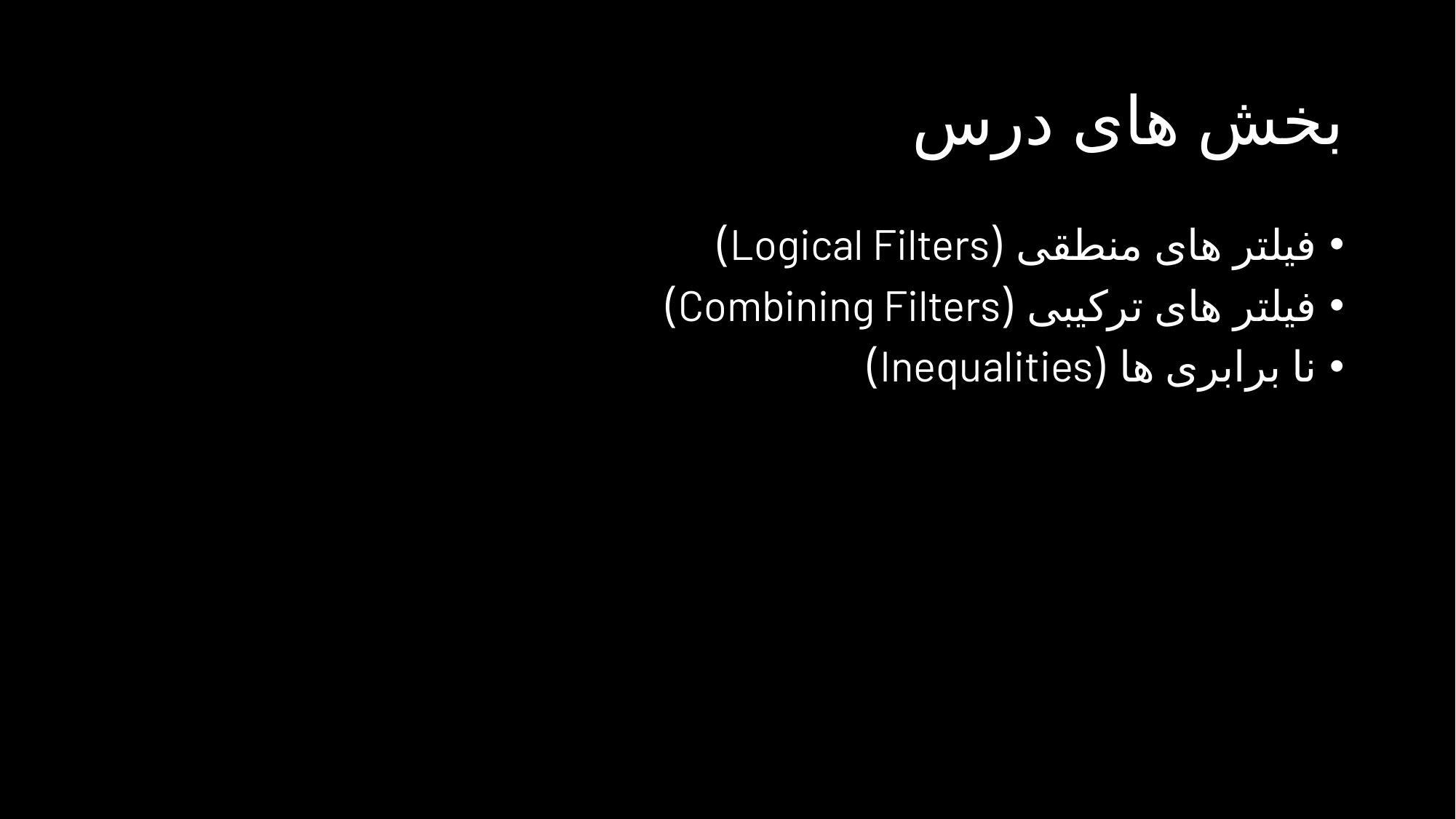

# بخش های درس
فیلتر های منطقی (Logical Filters)
فیلتر های ترکیبی (Combining Filters)
نا برابری ها (Inequalities)